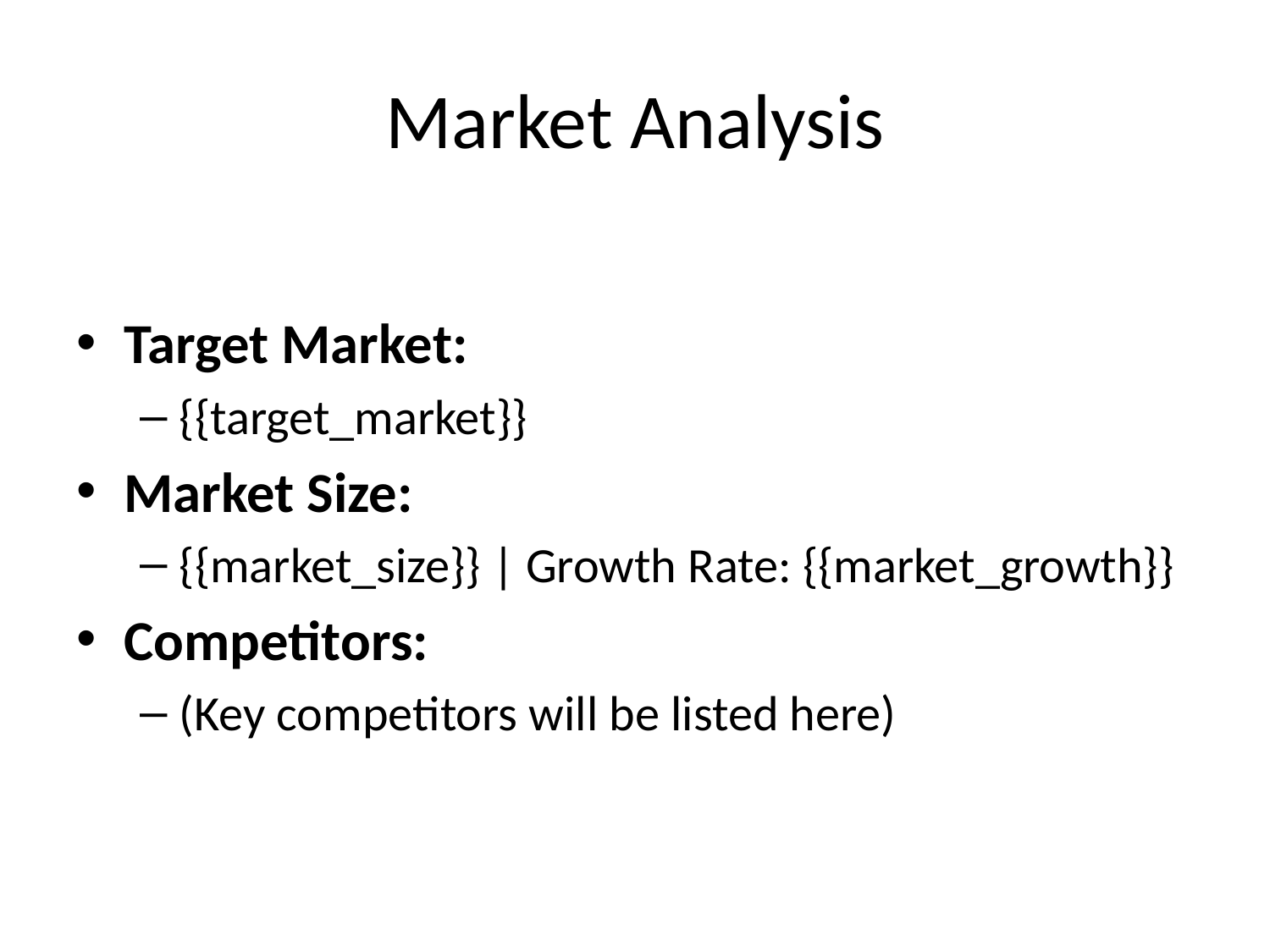

# Market Analysis

Target Market:
{{target_market}}
Market Size:
{{market_size}} | Growth Rate: {{market_growth}}
Competitors:
(Key competitors will be listed here)